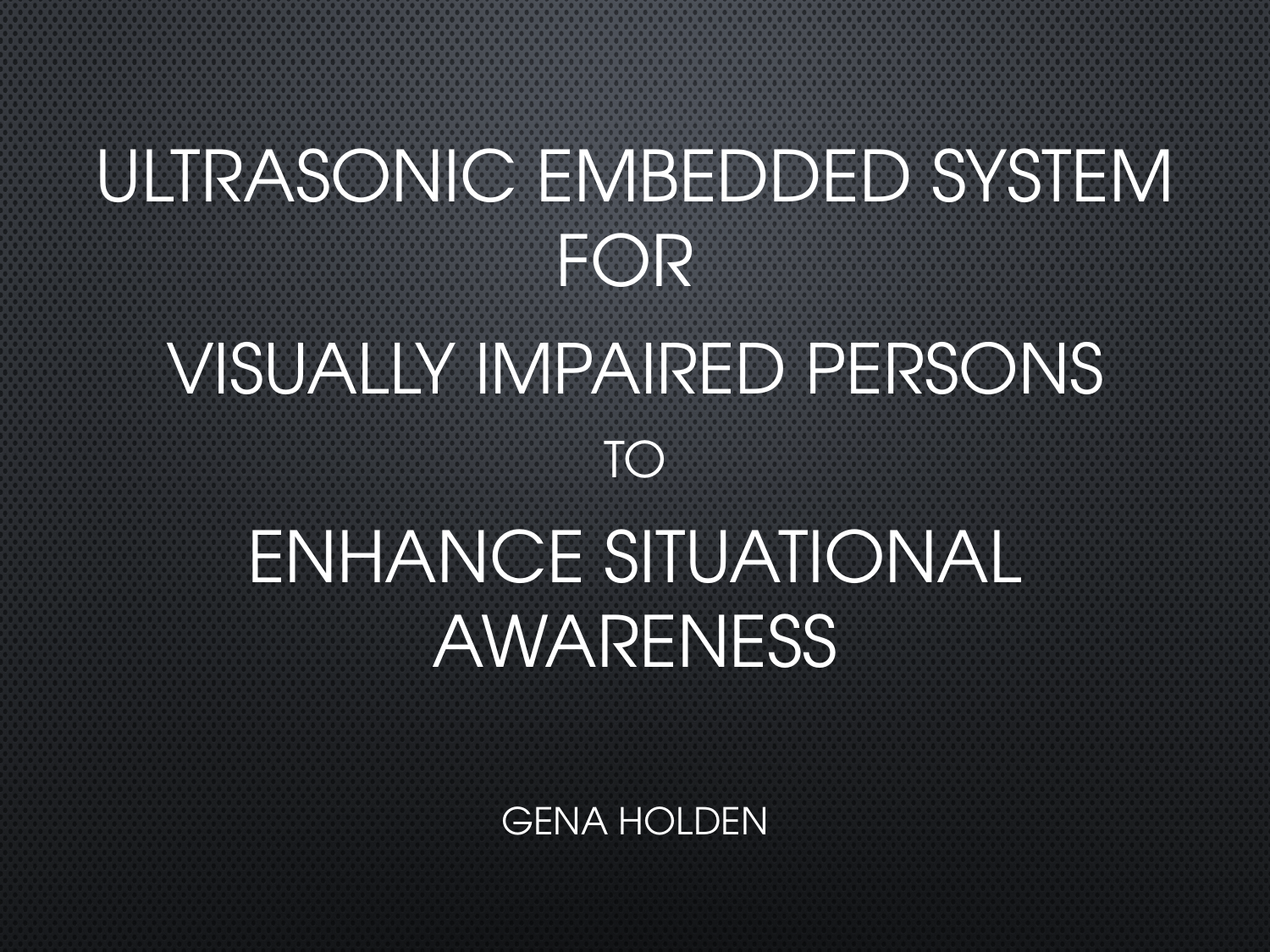

Ultrasonic Embedded System for
Visually Impaired Persons
to
Enhance Situational Awareness
Gena Holden